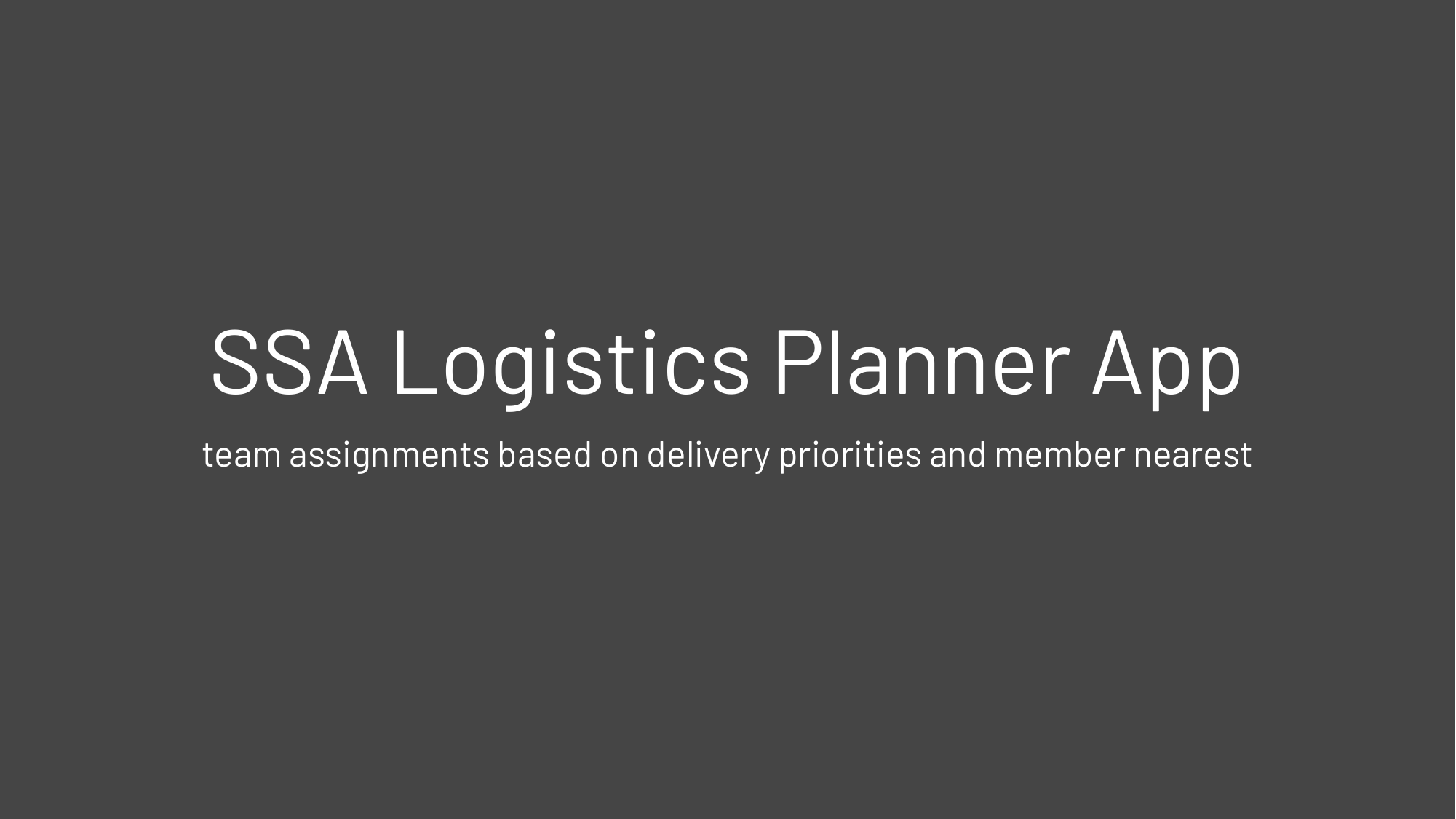

# SSA Logistics Planner App
team assignments based on delivery priorities and member nearest